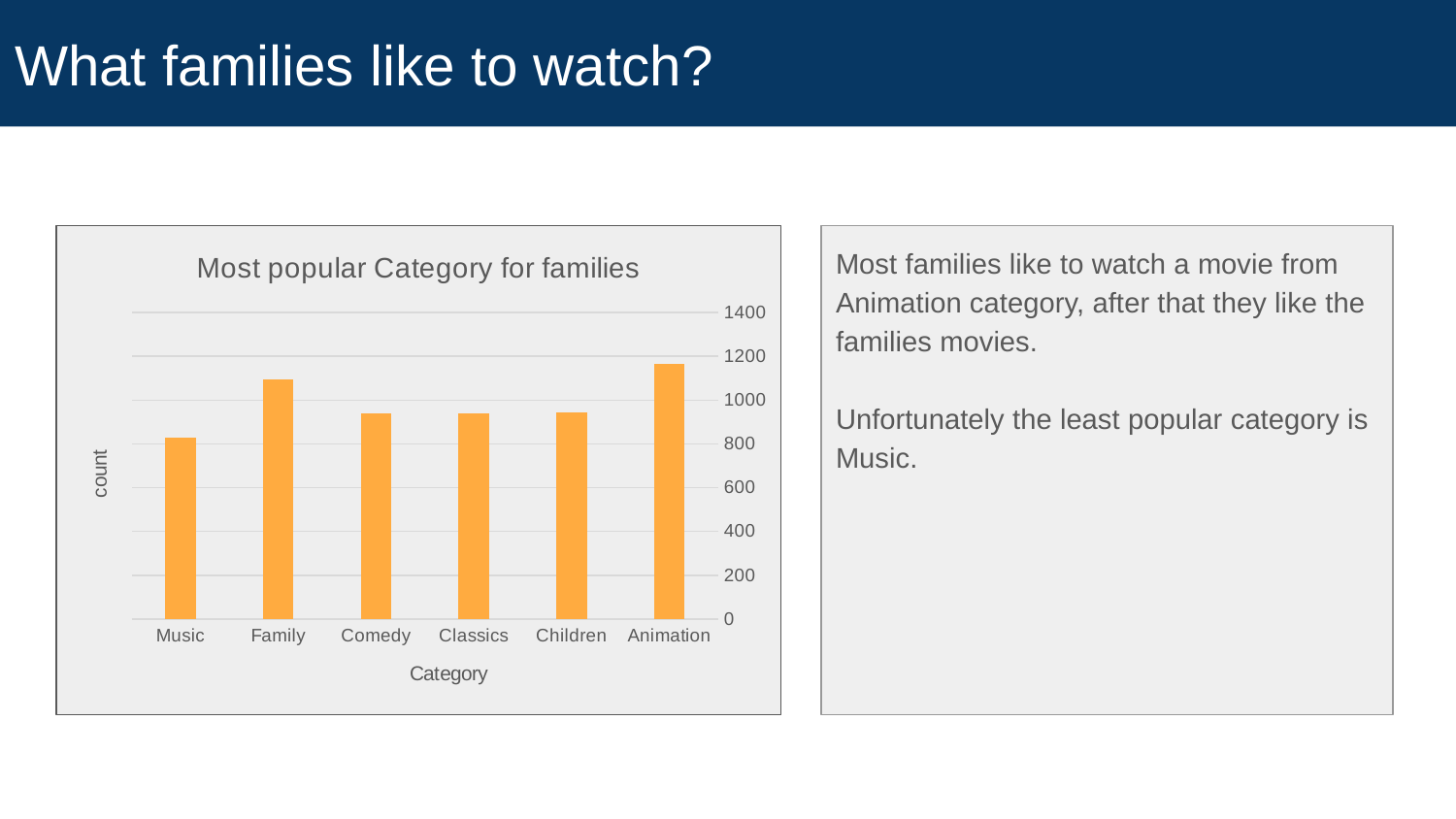

# What families like to watch?

### Chart: Most popular Category for families

| Category | Sum of count |
|---|---|
| Animation | 1166.0 |
| Children | 945.0 |
| Classics | 939.0 |
| Comedy | 941.0 |
| Family | 1096.0 |
| Music | 830.0 |
Most families like to watch a movie from Animation category, after that they like the families movies.

Unfortunately the least popular category is Music.